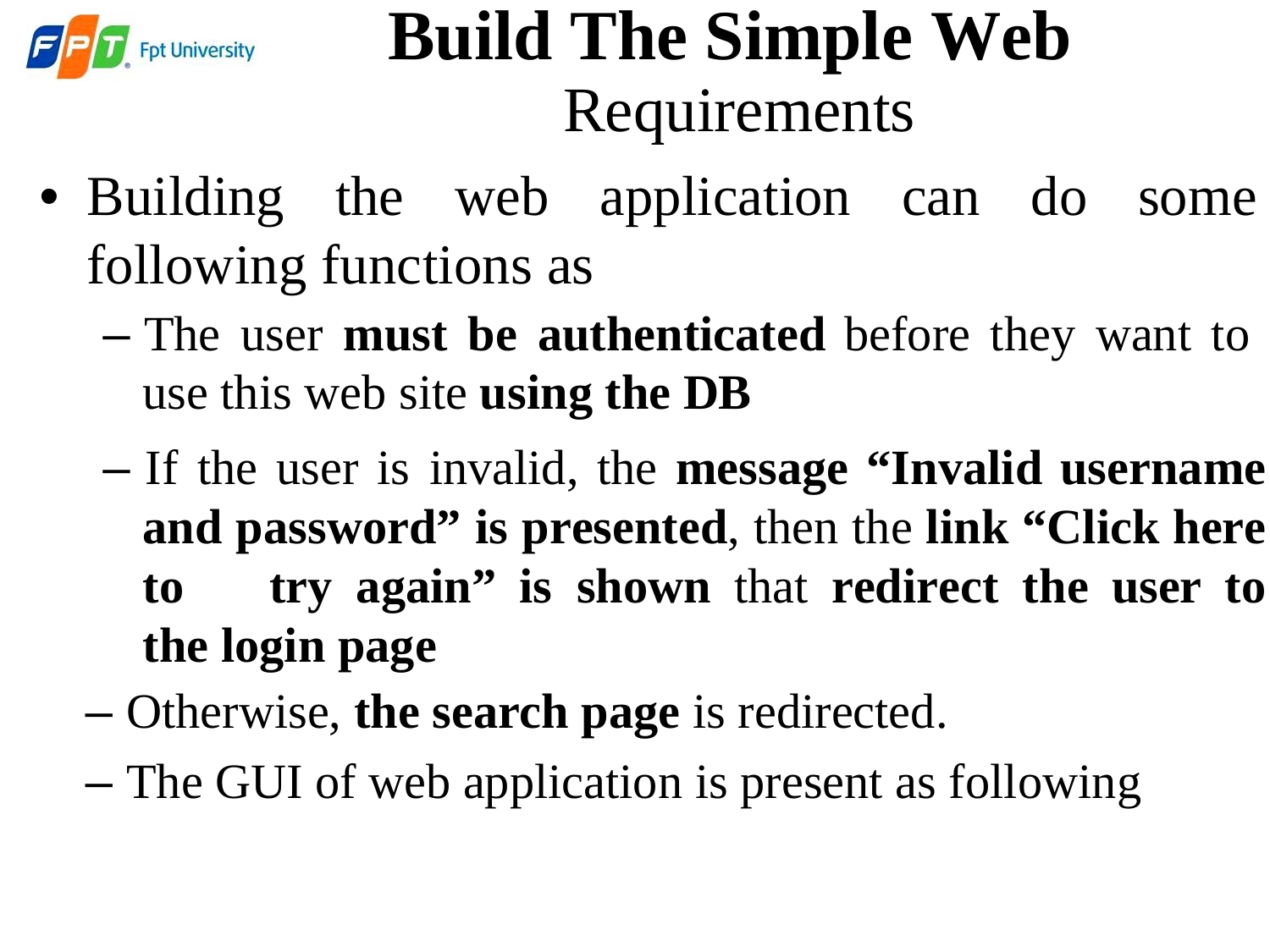

Build The Simple Web
Requirements
• Building
the
web
application
can
do
some
following functions as
– The user must be authenticated before they want to
use this web site using the DB
– If the user is invalid, the message “Invalid username and password” is presented, then the link “Click here to	try again” is shown that redirect the user to the login page
– Otherwise, the search page is redirected.
– The GUI of web application is present as following